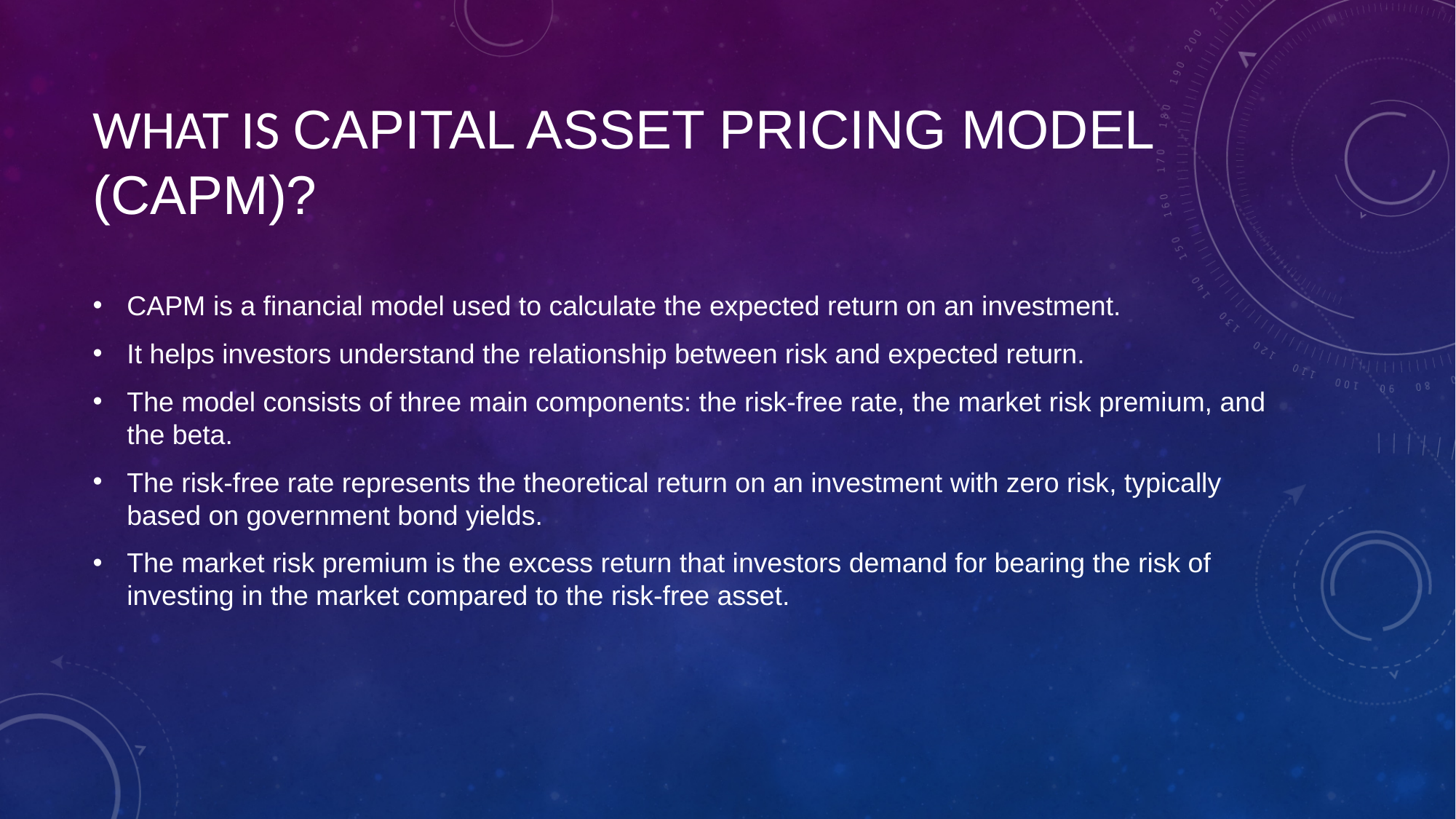

# What is Capital Asset Pricing Model (CAPM)?
CAPM is a financial model used to calculate the expected return on an investment.
It helps investors understand the relationship between risk and expected return.
The model consists of three main components: the risk-free rate, the market risk premium, and the beta.
The risk-free rate represents the theoretical return on an investment with zero risk, typically based on government bond yields.
The market risk premium is the excess return that investors demand for bearing the risk of investing in the market compared to the risk-free asset.